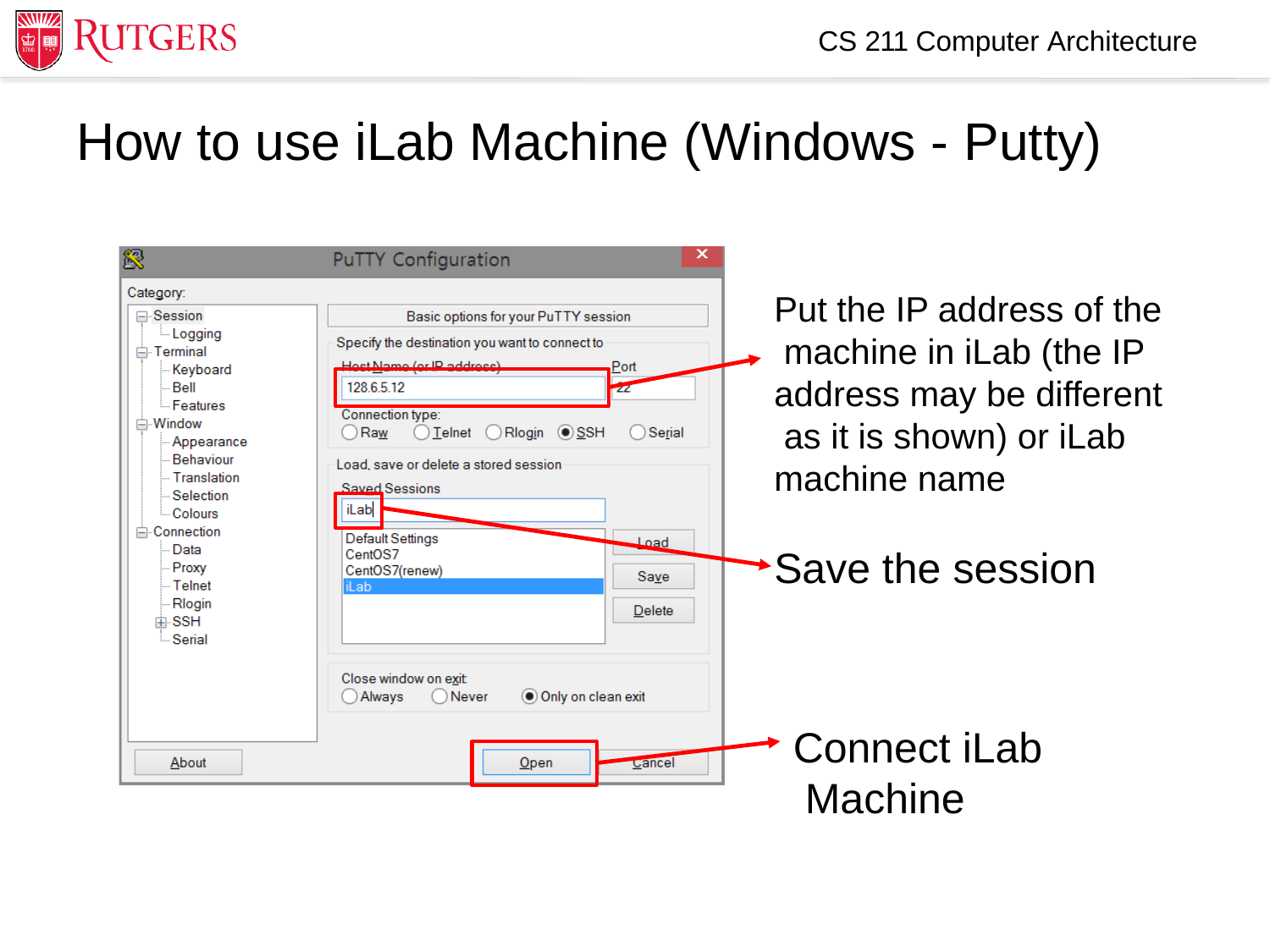

CS 211 Computer Architecture

How to use iLab Machine (Windows - Putty)

Put the IP address of the  machine in iLab (the IP  address may be different  as it is shown) or iLab  machine name

Save the session

Connect iLab  Machine

6